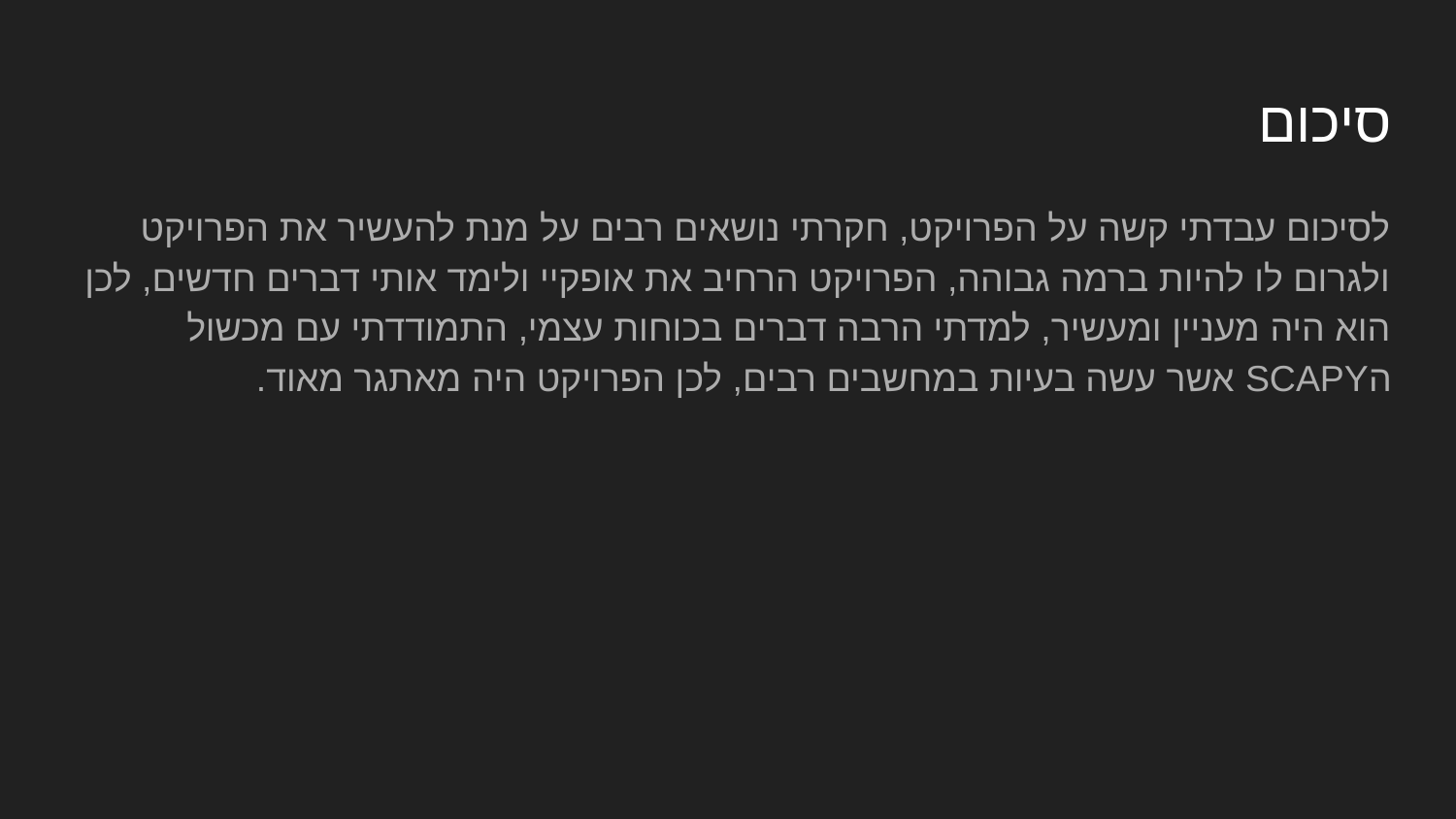

# סיכום
לסיכום עבדתי קשה על הפרויקט, חקרתי נושאים רבים על מנת להעשיר את הפרויקט ולגרום לו להיות ברמה גבוהה, הפרויקט הרחיב את אופקיי ולימד אותי דברים חדשים, לכן הוא היה מעניין ומעשיר, למדתי הרבה דברים בכוחות עצמי, התמודדתי עם מכשול הSCAPY אשר עשה בעיות במחשבים רבים, לכן הפרויקט היה מאתגר מאוד.